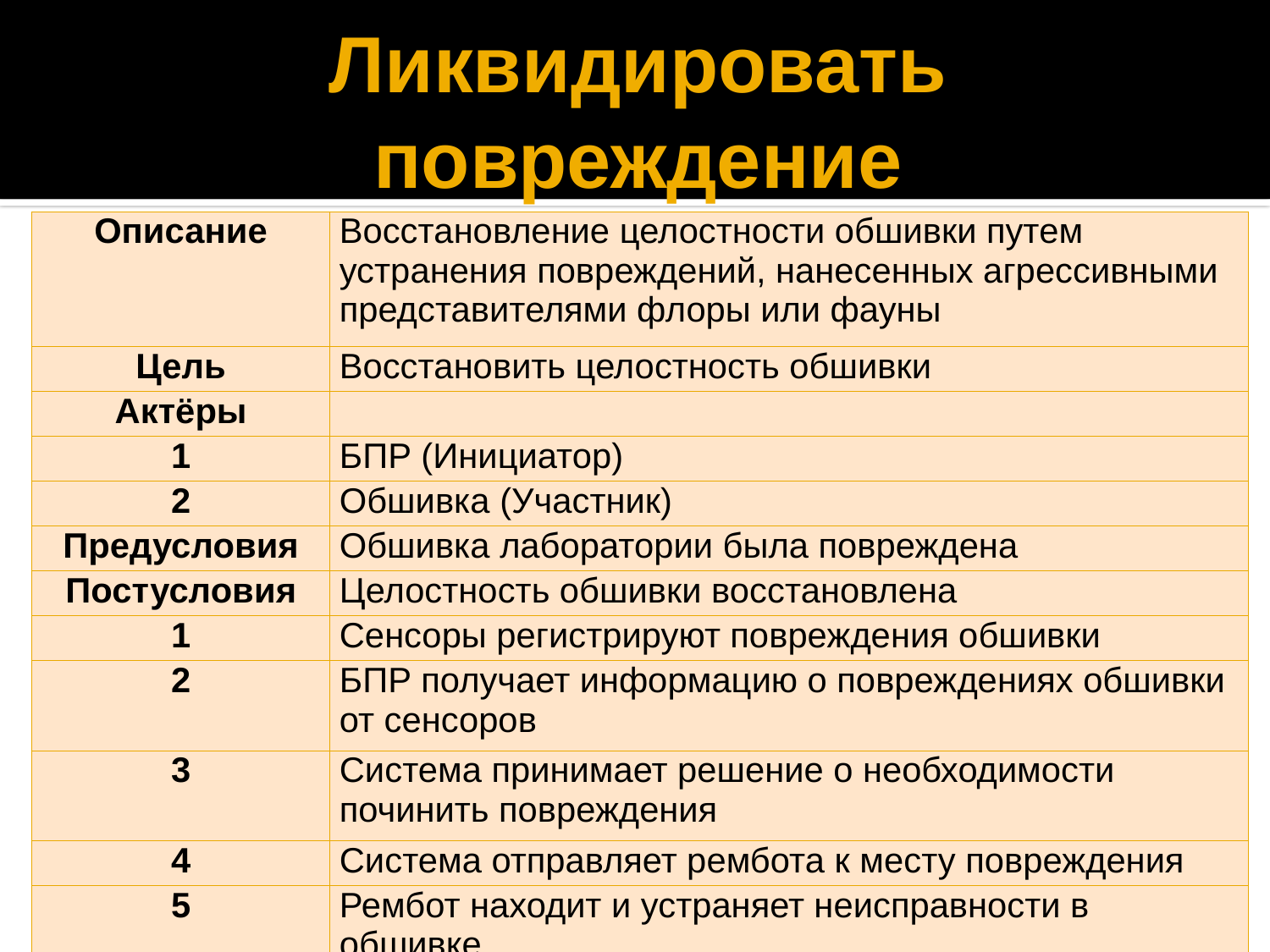

# Ликвидировать повреждение
| Описание | Восстановление целостности обшивки путем устранения повреждений, нанесенных агрессивными представителями флоры или фауны |
| --- | --- |
| Цель | Восстановить целостность обшивки |
| Актёры |  |
| 1 | БПР (Инициатор) |
| 2 | Обшивка (Участник) |
| Предусловия | Обшивка лаборатории была повреждена |
| Постусловия | Целостность обшивки восстановлена |
| 1 | Сенсоры регистрируют повреждения обшивки |
| 2 | БПР получает информацию о повреждениях обшивки от сенсоров |
| 3 | Система принимает решение о необходимости починить повреждения |
| 4 | Система отправляет рембота к месту повреждения |
| 5 | Рембот находит и устраняет неисправности в обшивке |